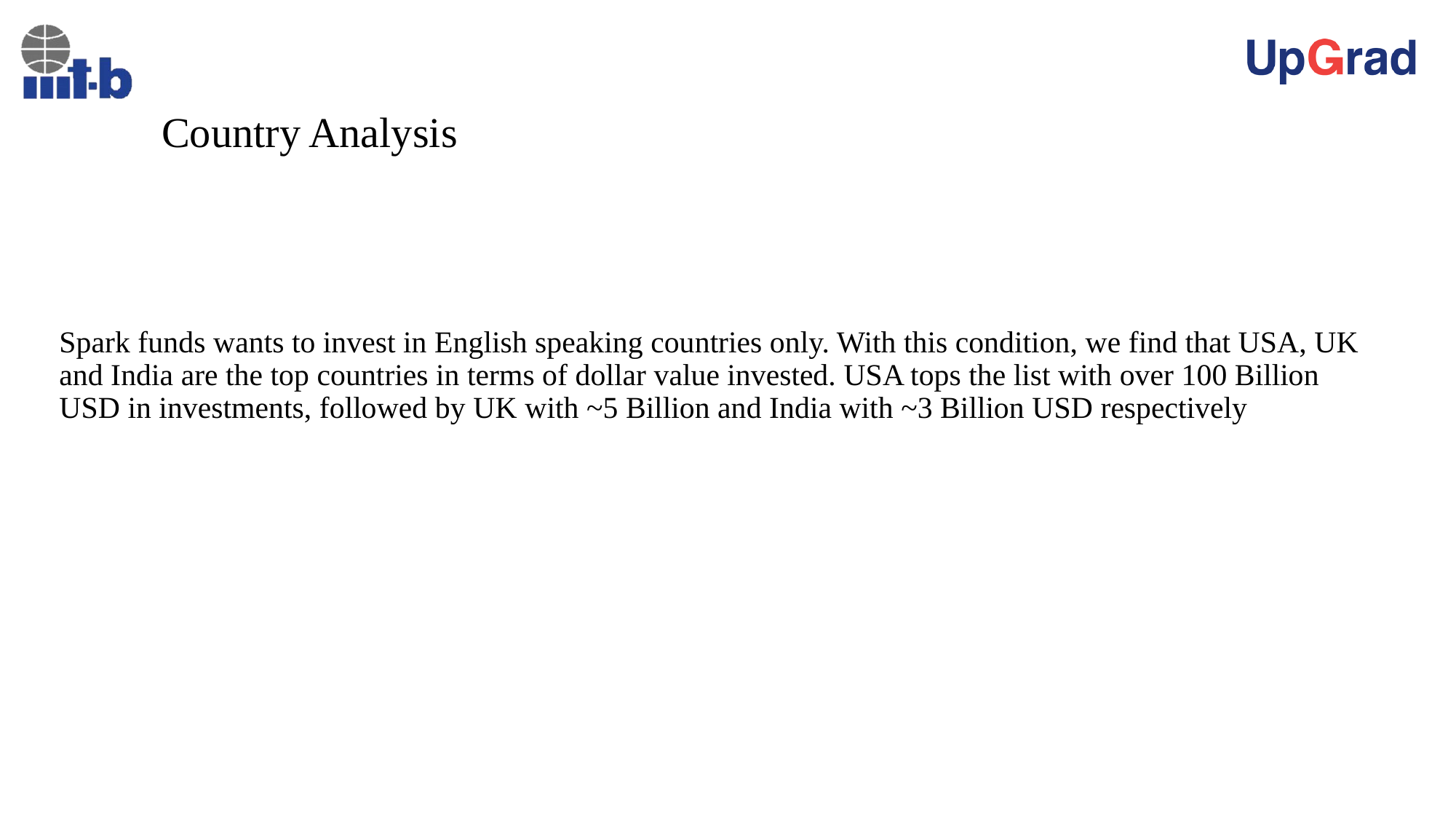

# Country Analysis

Spark funds wants to invest in English speaking countries only. With this condition, we find that USA, UK and India are the top countries in terms of dollar value invested. USA tops the list with over 100 Billion USD in investments, followed by UK with ~5 Billion and India with ~3 Billion USD respectively